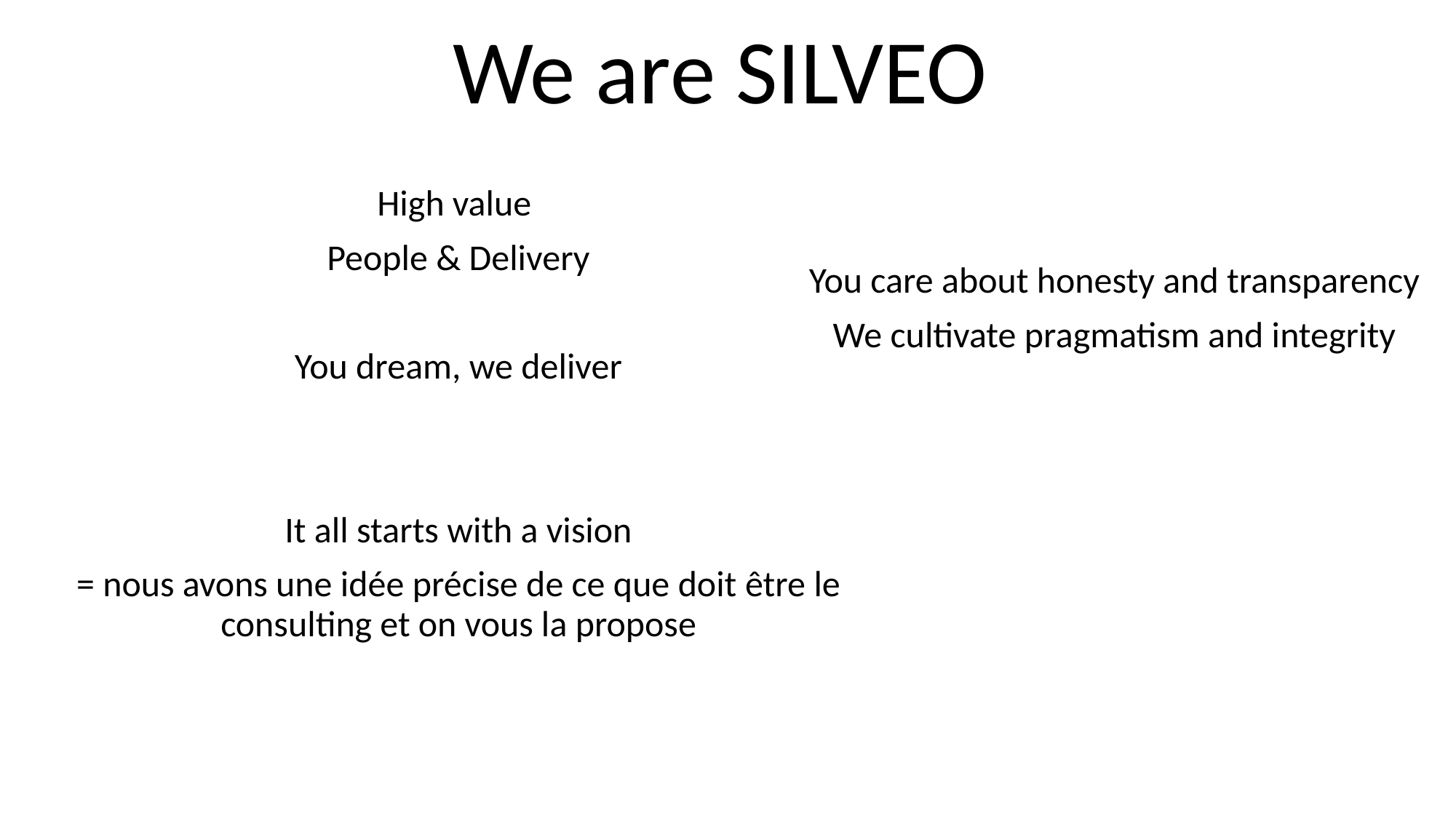

# We are SILVEO
High value
People & Delivery

You dream, we deliver

It all starts with a vision
= nous avons une idée précise de ce que doit être le consulting et on vous la propose
You care about honesty and transparency
We cultivate pragmatism and integrity